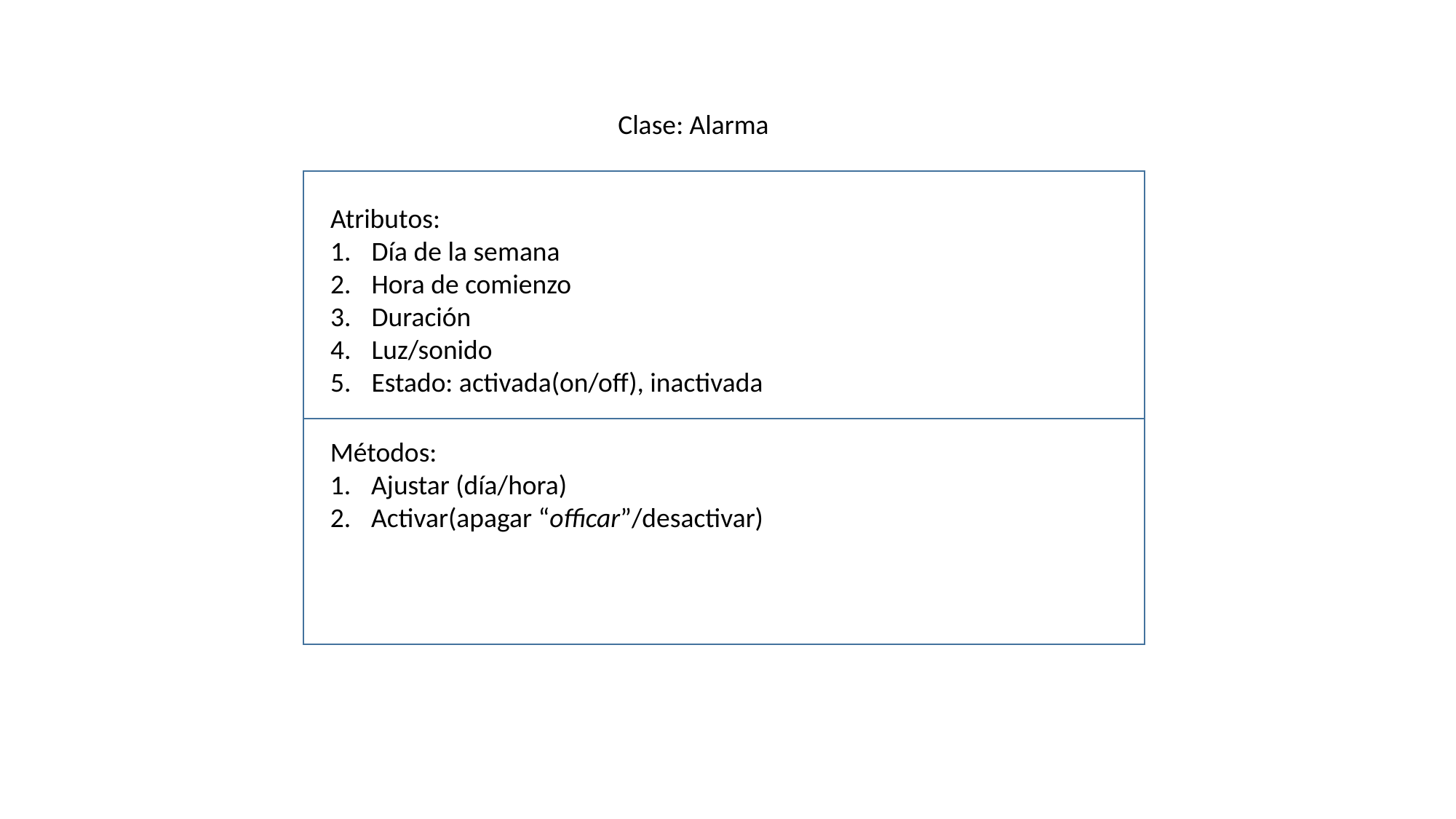

Clase: Alarma

Atributos:
Día de la semana
Hora de comienzo
Duración
Luz/sonido
Estado: activada(on/off), inactivada

Métodos:
Ajustar (día/hora)
Activar(apagar “officar”/desactivar)